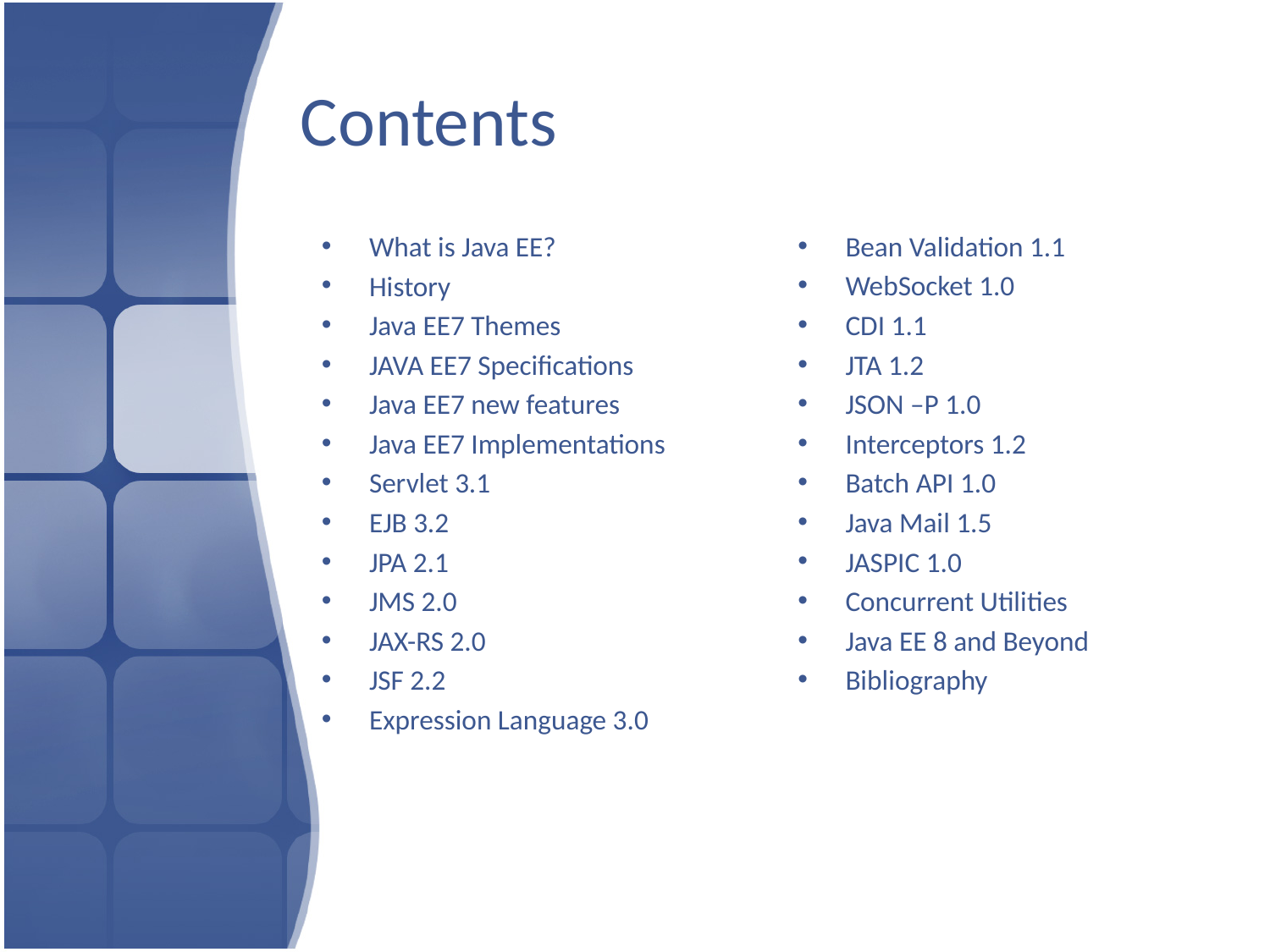

# Contents
What is Java EE?
History
Java EE7 Themes
JAVA EE7 Specifications
Java EE7 new features
Java EE7 Implementations
Servlet 3.1
EJB 3.2
JPA 2.1
JMS 2.0
JAX-RS 2.0
JSF 2.2
Expression Language 3.0

Bean Validation 1.1
WebSocket 1.0
CDI 1.1
JTA 1.2
JSON –P 1.0
Interceptors 1.2
Batch API 1.0
Java Mail 1.5
JASPIC 1.0
Concurrent Utilities
Java EE 8 and Beyond
Bibliography